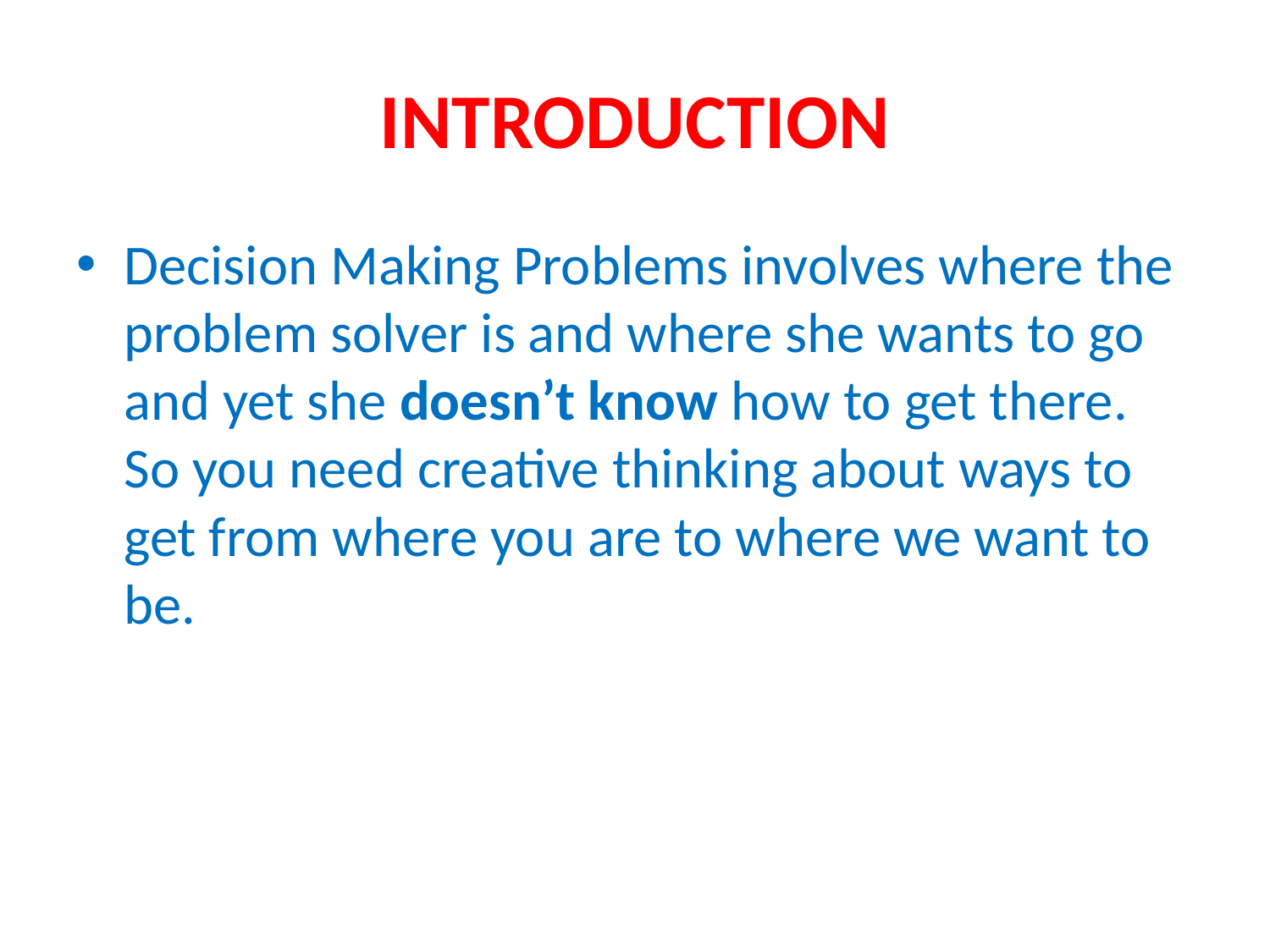

# INTRODUCTION
Decision Making Problems involves where the problem solver is and where she wants to go and yet she doesn’t know how to get there. So you need creative thinking about ways to get from where you are to where we want to be.